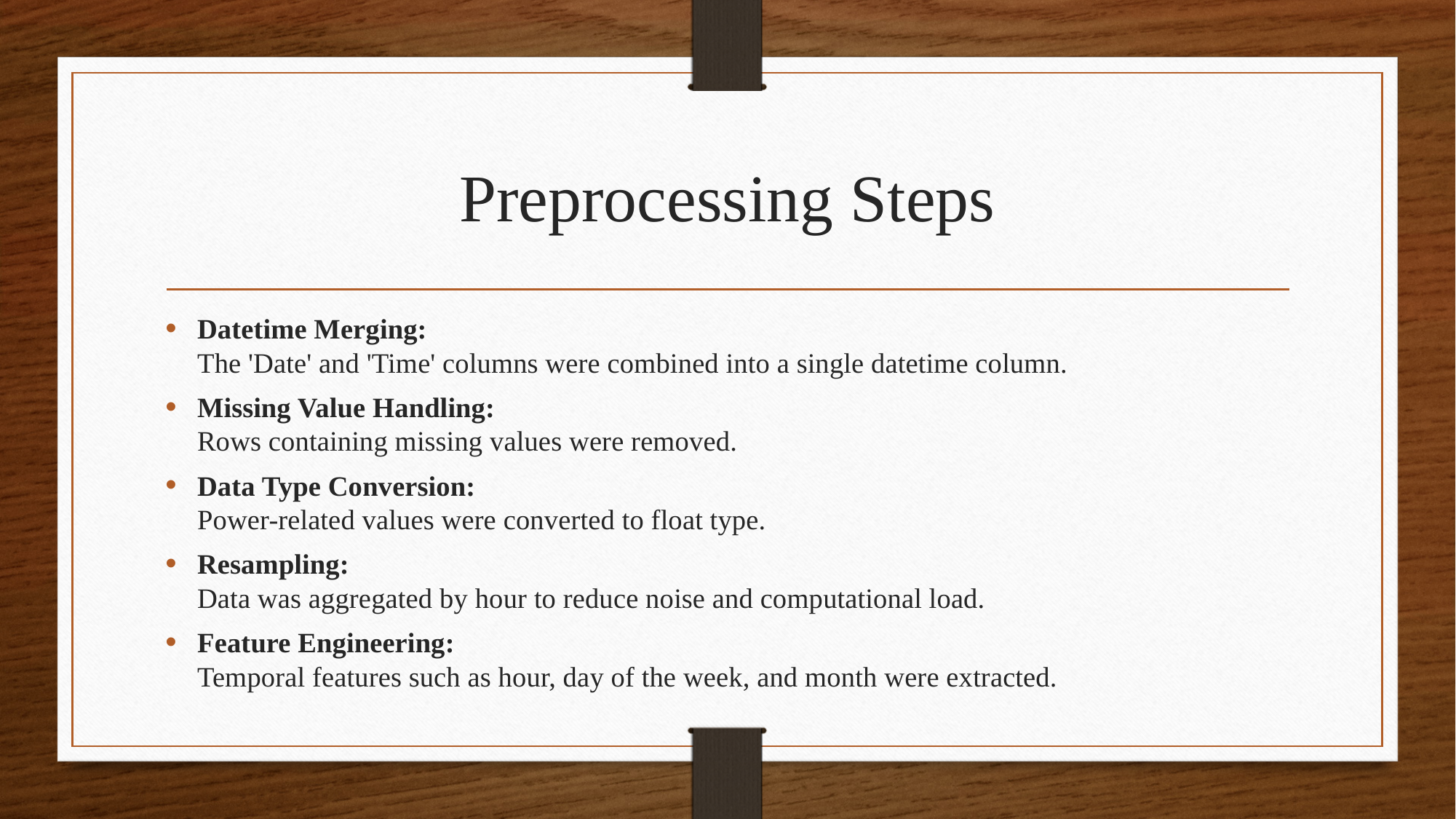

# Preprocessing Steps
Datetime Merging:
The 'Date' and 'Time' columns were combined into a single datetime column.
Missing Value Handling:
Rows containing missing values were removed.
Data Type Conversion:
Power-related values were converted to float type.
Resampling:
Data was aggregated by hour to reduce noise and computational load.
Feature Engineering:
Temporal features such as hour, day of the week, and month were extracted.